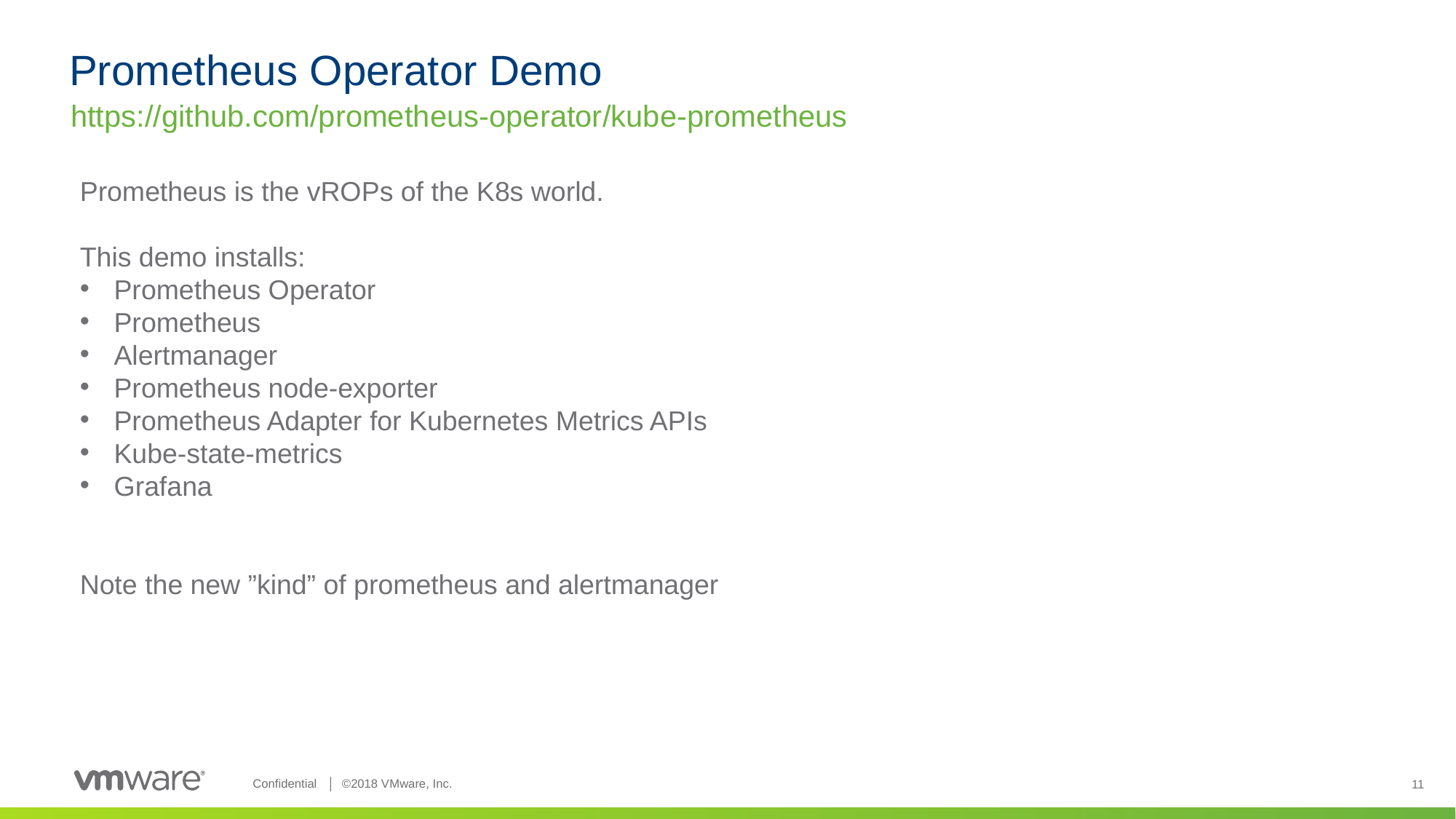

# Prometheus Operator Demo
https://github.com/prometheus-operator/kube-prometheus
Prometheus is the vROPs of the K8s world.

This demo installs:
Prometheus Operator
Prometheus
Alertmanager
Prometheus node-exporter
Prometheus Adapter for Kubernetes Metrics APIs
Kube-state-metrics
Grafana

Note the new ”kind” of prometheus and alertmanager